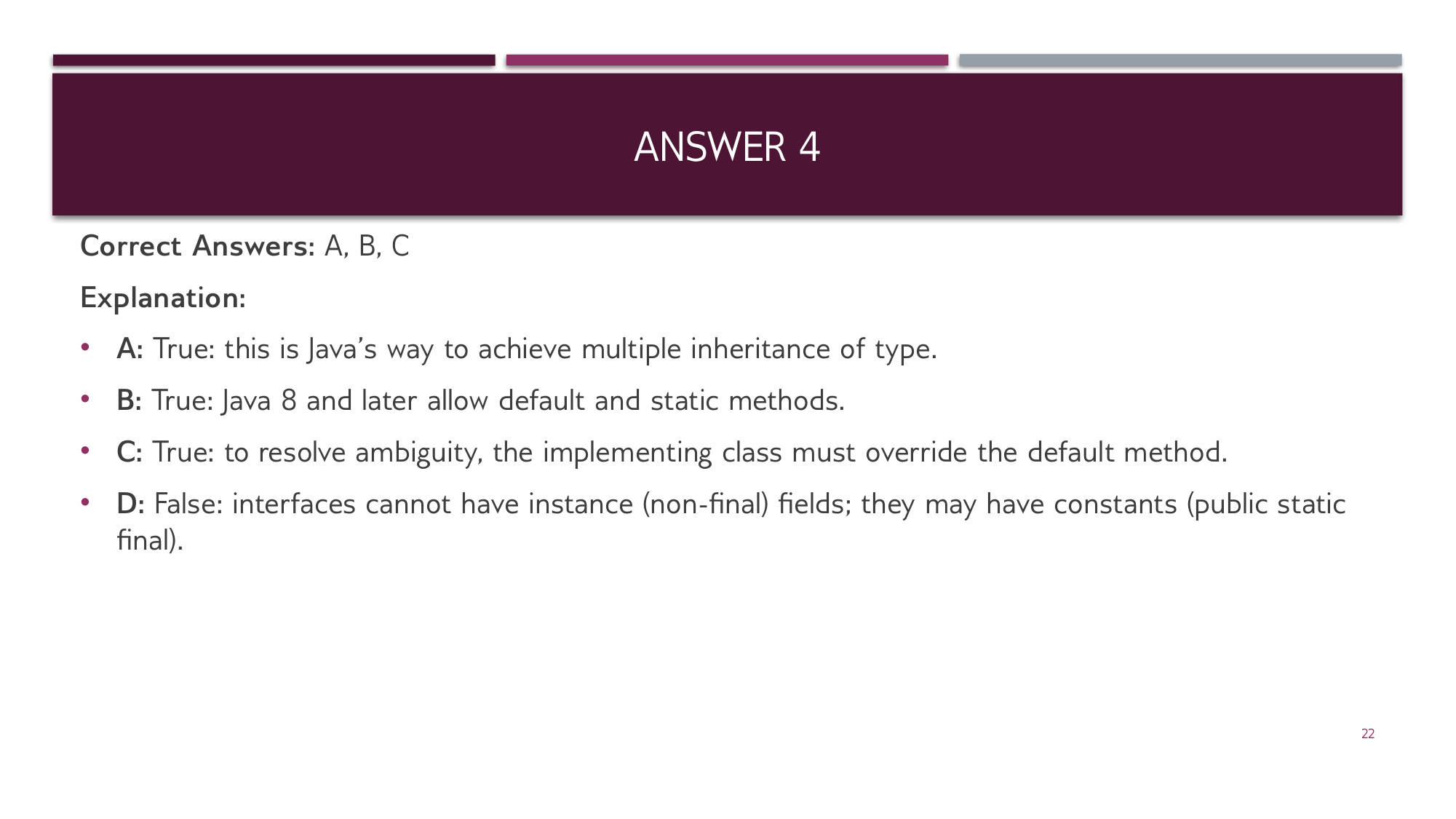

# Answer 4
Correct Answers: A, B, C
Explanation:
A: True: this is Java’s way to achieve multiple inheritance of type.
B: True: Java 8 and later allow default and static methods.
C: True: to resolve ambiguity, the implementing class must override the default method.
D: False: interfaces cannot have instance (non‑final) fields; they may have constants (public static final).
22